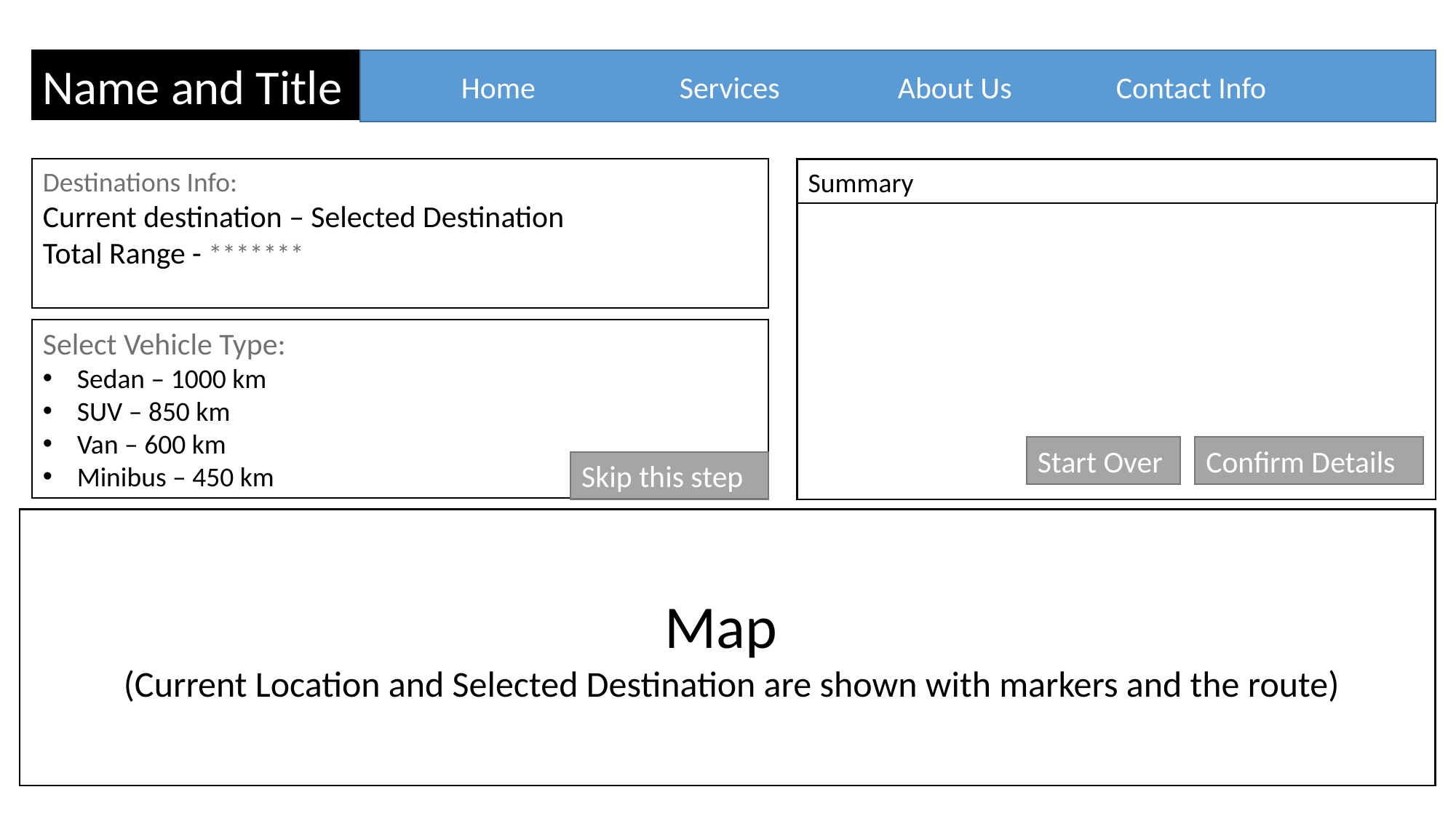

Name and Title
Home		Services		About Us	Contact Info
Destinations Info:
Current destination – Selected Destination
Total Range - *******

Summary
Select Vehicle Type:
Sedan – 1000 km
SUV – 850 km
Van – 600 km
Minibus – 450 km
Start Over
Confirm Details
Skip this step

Map
 (Current Location and Selected Destination are shown with markers and the route)